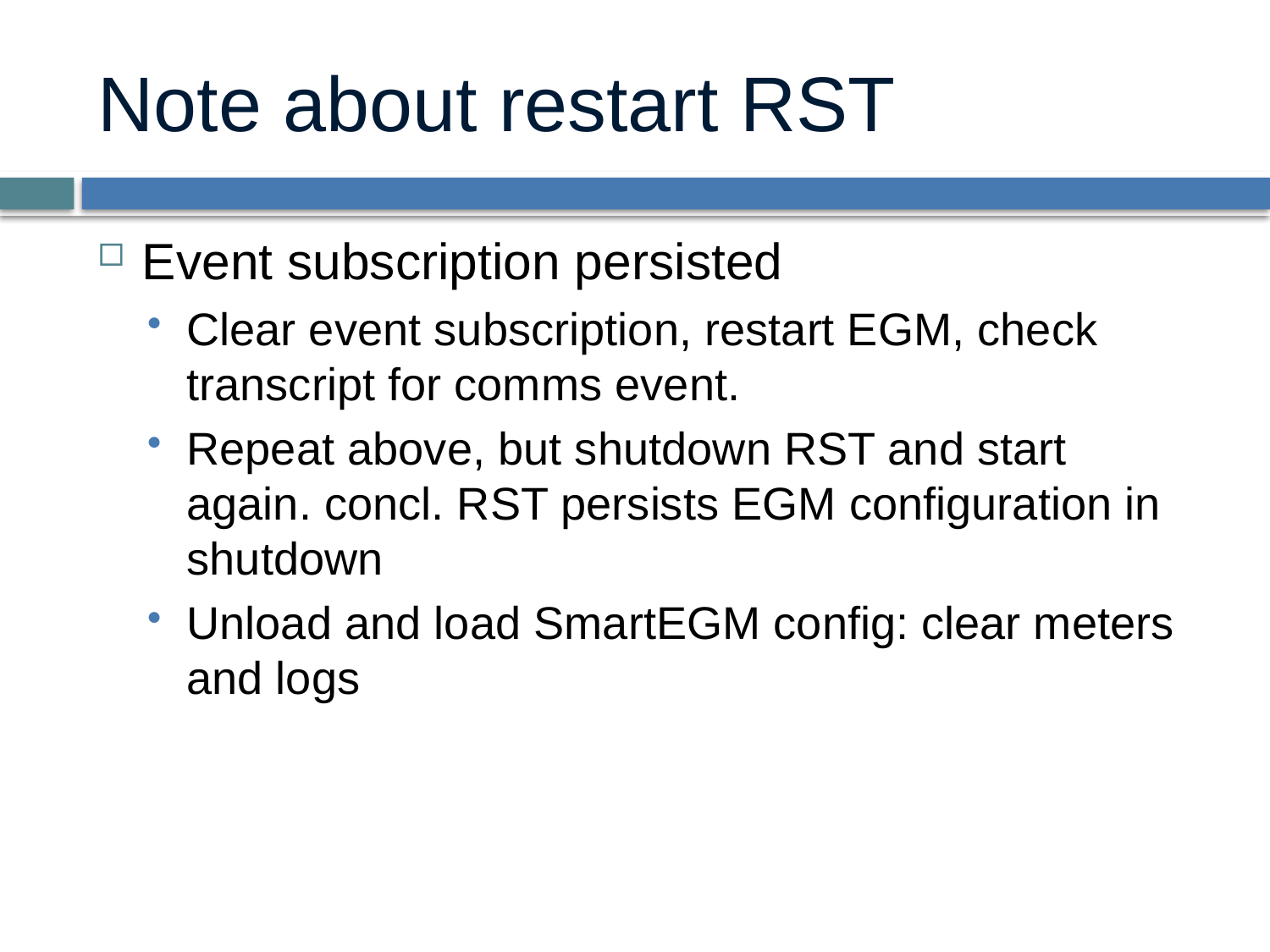

# Note about restart RST
97
Event subscription persisted
Clear event subscription, restart EGM, check transcript for comms event.
Repeat above, but shutdown RST and start again. concl. RST persists EGM configuration in shutdown
Unload and load SmartEGM config: clear meters and logs